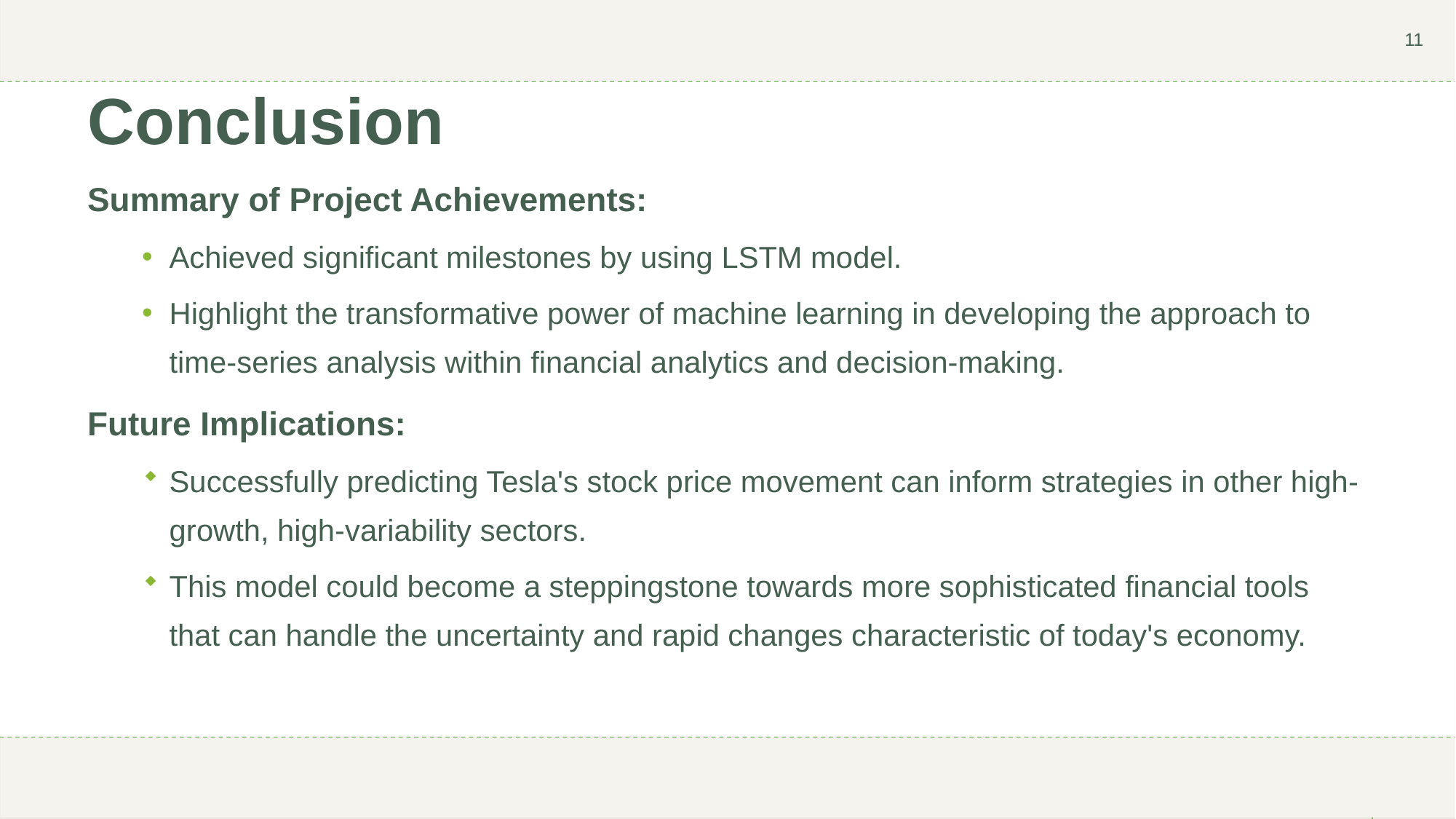

11

# Conclusion

Summary of Project Achievements:
Achieved significant milestones by using LSTM model.
Highlight the transformative power of machine learning in developing the approach to time-series analysis within financial analytics and decision-making.
Future Implications:
Successfully predicting Tesla's stock price movement can inform strategies in other high-growth, high-variability sectors.
This model could become a steppingstone towards more sophisticated financial tools that can handle the uncertainty and rapid changes characteristic of today's economy.